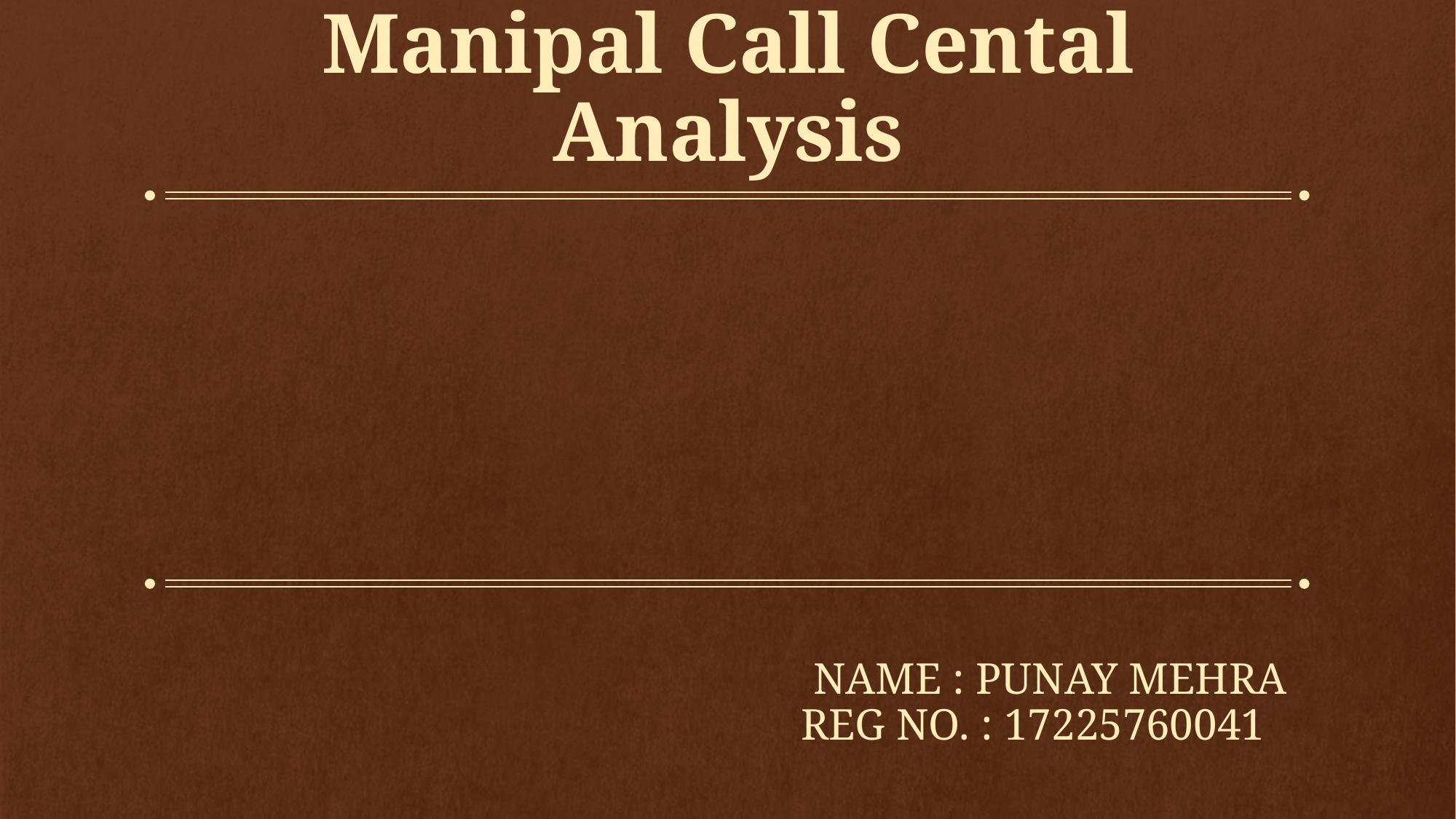

# Manipal Call Cental Analysis

Name : Punay Mehra
Reg No. : 17225760041